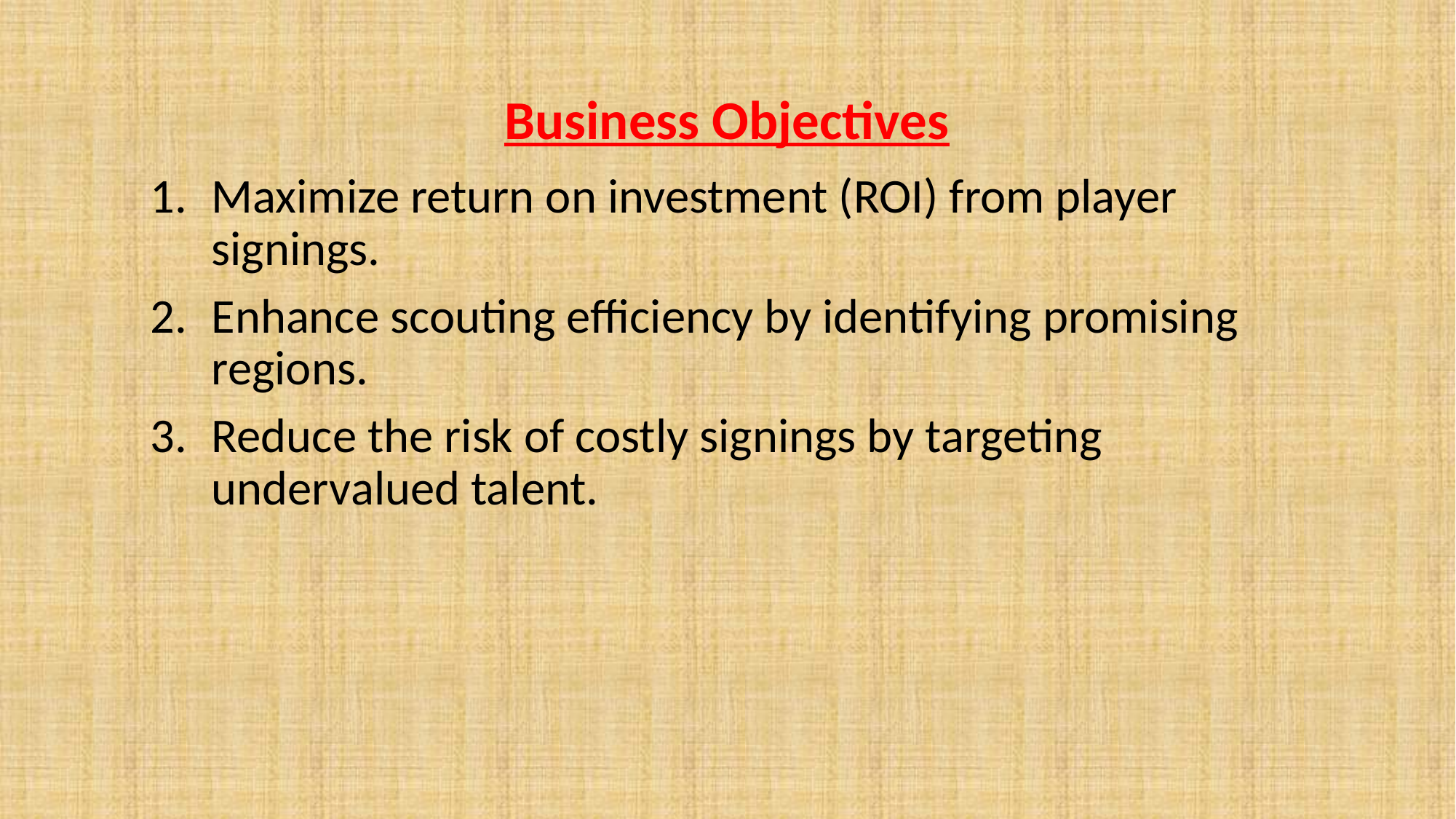

Business Objectives
Maximize return on investment (ROI) from player signings.
Enhance scouting efficiency by identifying promising regions.
Reduce the risk of costly signings by targeting undervalued talent.